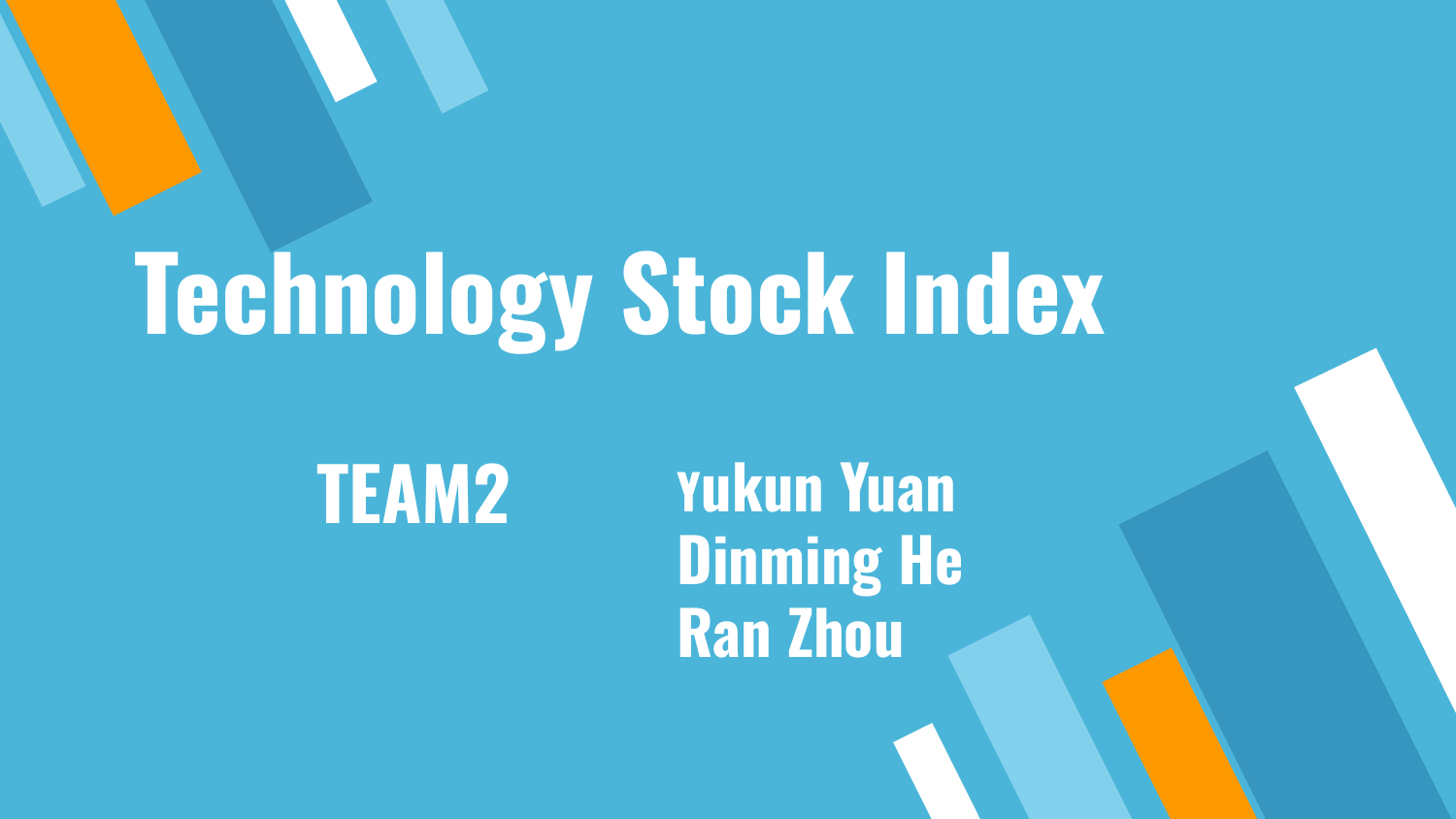

# Technology Stock Index
TEAM2
Yukun Yuan
Dinming He
Ran Zhou